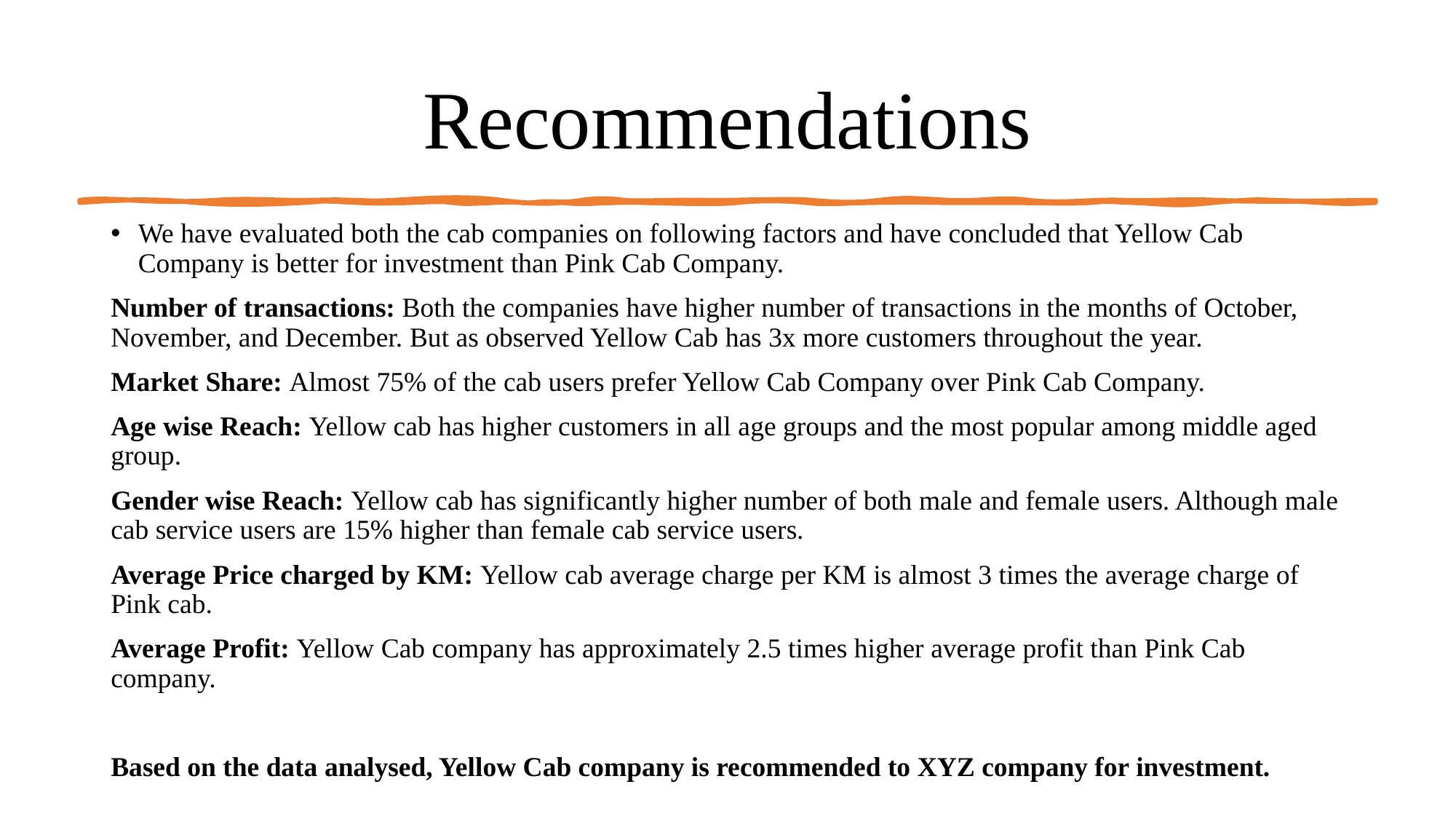

# Recommendations

We have evaluated both the cab companies on following factors and have concluded that Yellow Cab Company is better for investment than Pink Cab Company.
Number of transactions: Both the companies have higher number of transactions in the months of October, November, and December. But as observed Yellow Cab has 3x more customers throughout the year.
Market Share: Almost 75% of the cab users prefer Yellow Cab Company over Pink Cab Company.
Age wise Reach: Yellow cab has higher customers in all age groups and the most popular among middle aged group.
Gender wise Reach: Yellow cab has significantly higher number of both male and female users. Although male cab service users are 15% higher than female cab service users.
Average Price charged by KM: Yellow cab average charge per KM is almost 3 times the average charge of Pink cab.
Average Profit: Yellow Cab company has approximately 2.5 times higher average profit than Pink Cab company.

Based on the data analysed, Yellow Cab company is recommended to XYZ company for investment.